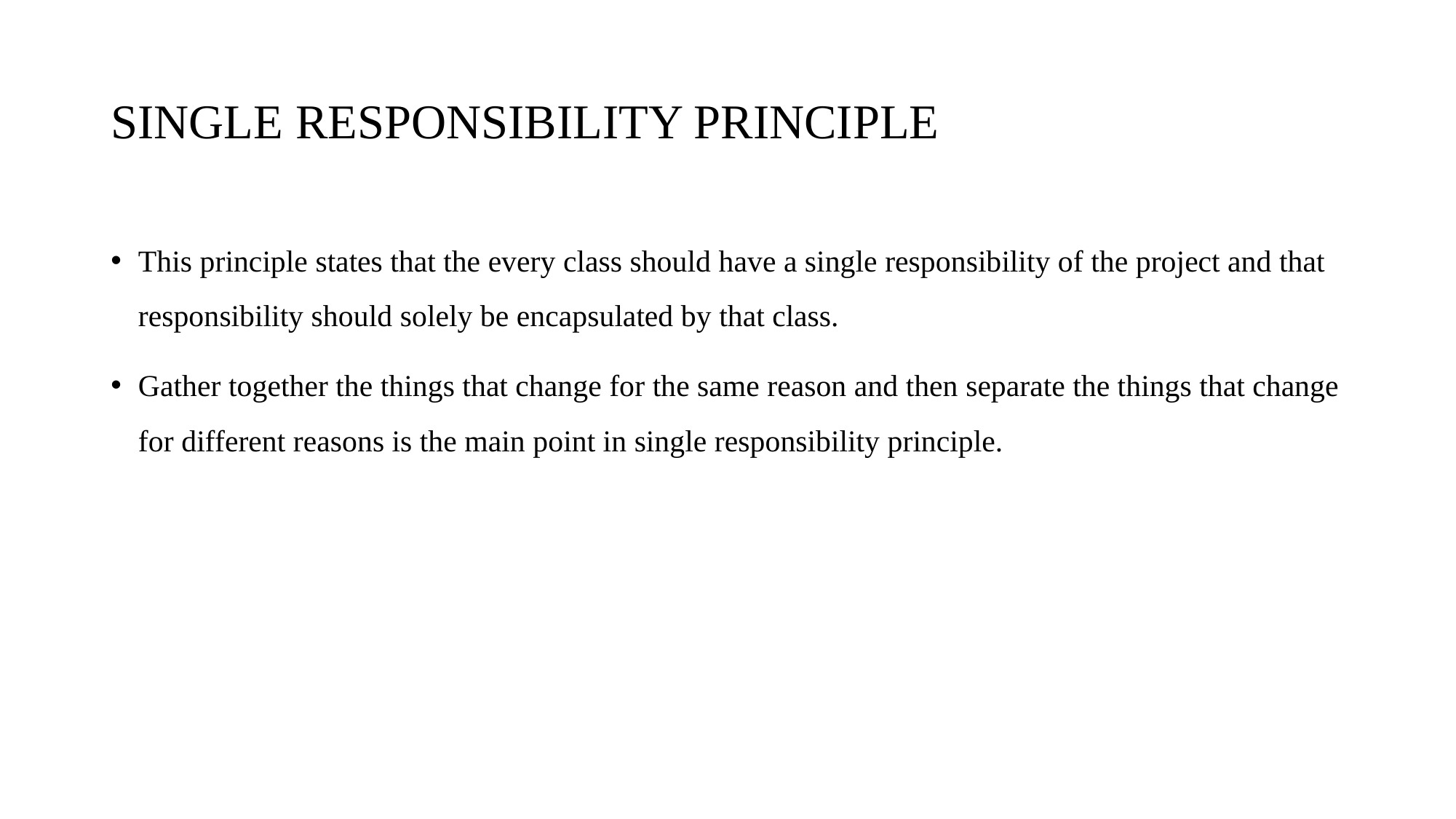

# SINGLE RESPONSIBILITY PRINCIPLE
This principle states that the every class should have a single responsibility of the project and that responsibility should solely be encapsulated by that class.
Gather together the things that change for the same reason and then separate the things that change for different reasons is the main point in single responsibility principle.